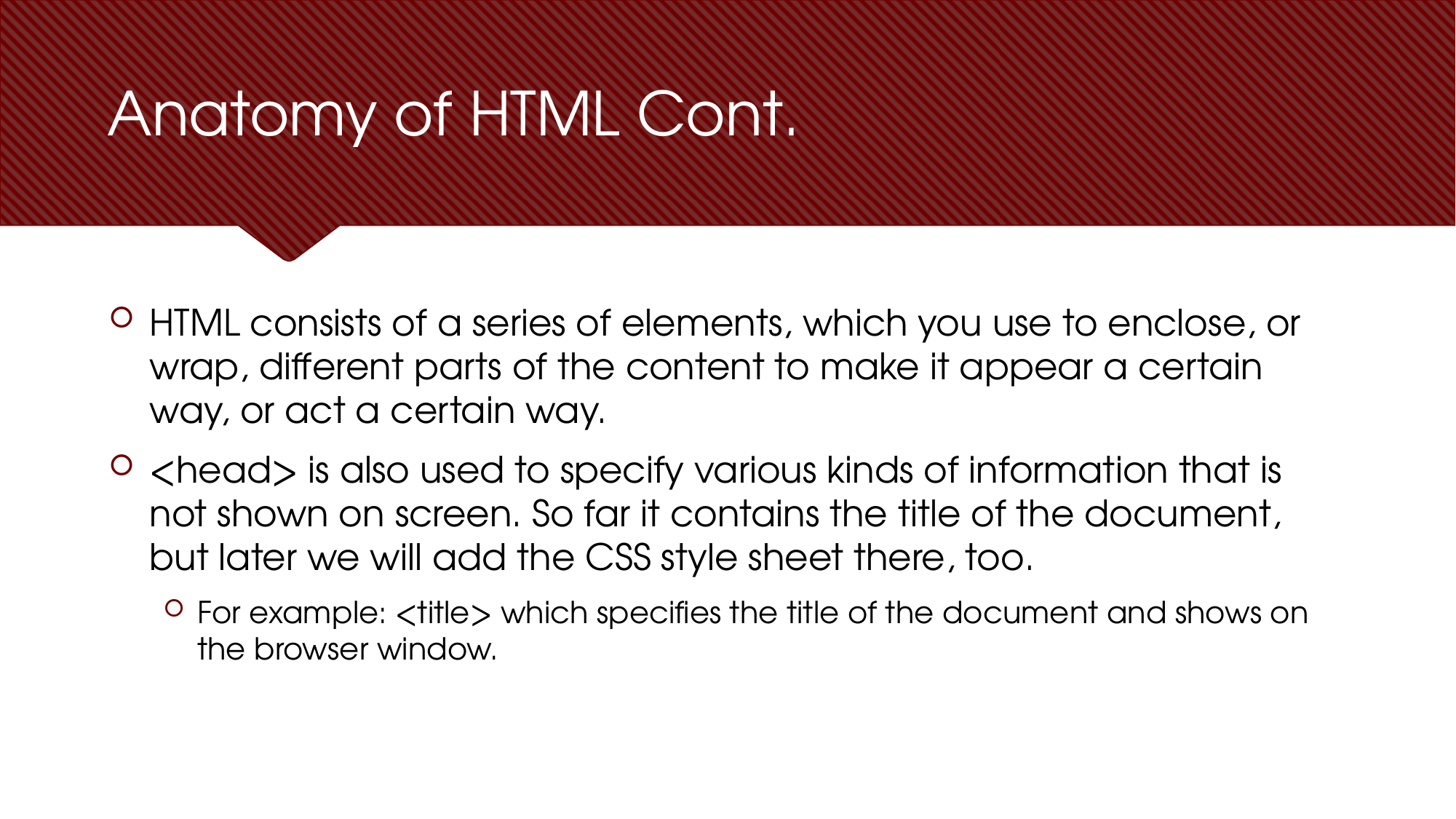

# Anatomy of HTML Cont.
HTML consists of a series of elements, which you use to enclose, or wrap, different parts of the content to make it appear a certain way, or act a certain way.
<head> is also used to specify various kinds of information that is not shown on screen. So far it contains the title of the document, but later we will add the CSS style sheet there, too.
For example: <title> which specifies the title of the document and shows on the browser window.